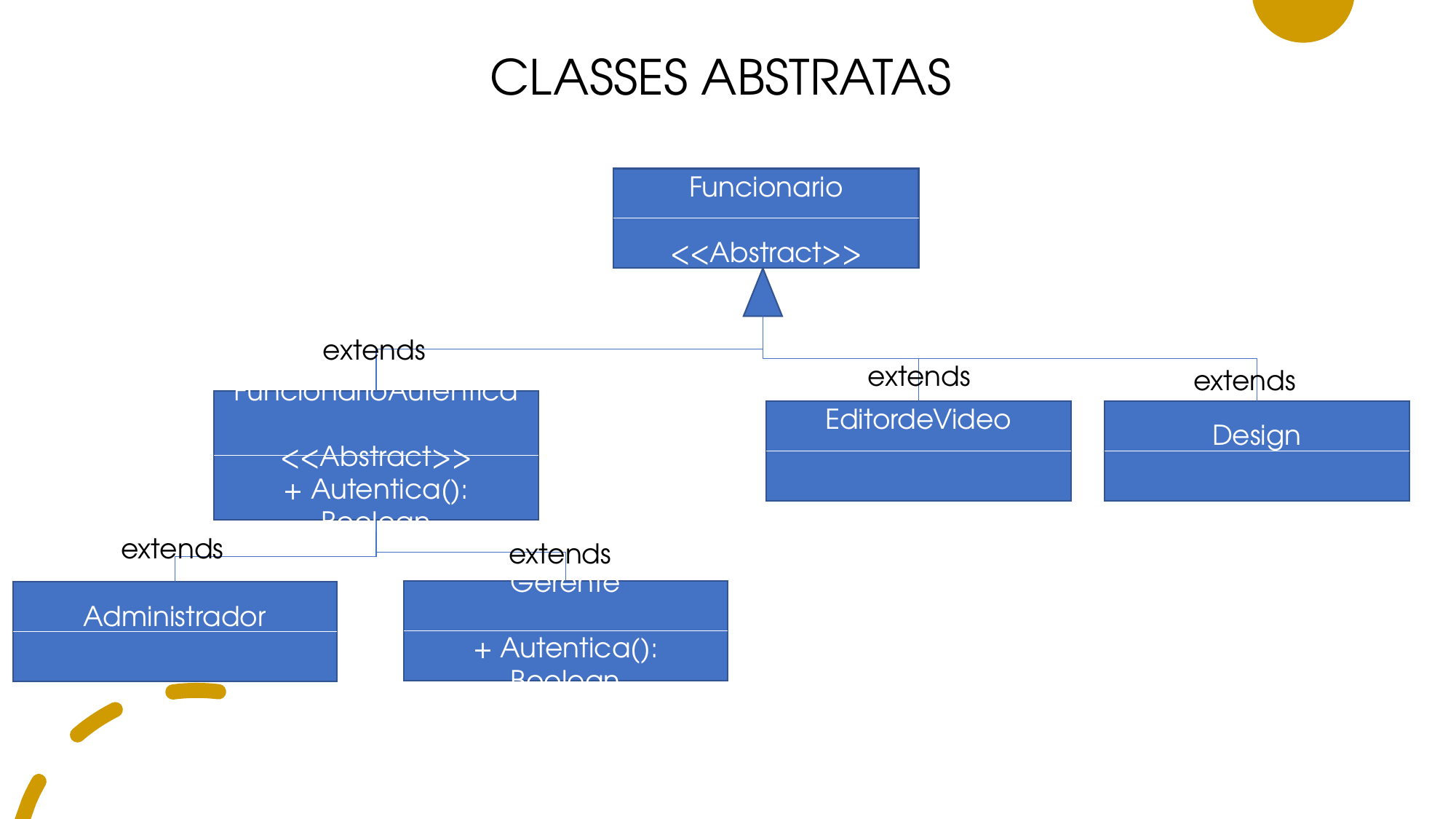

# CLASSES ABSTRATAS
Funcionario

<<Abstract>>

extends
extends
extends

FuncionarioAutentica

<<Abstract>>
+ Autentica(): Boolean

EditordeVideo

Design

extends
extends
Gerente

+ Autentica(): Boolean
Administrador